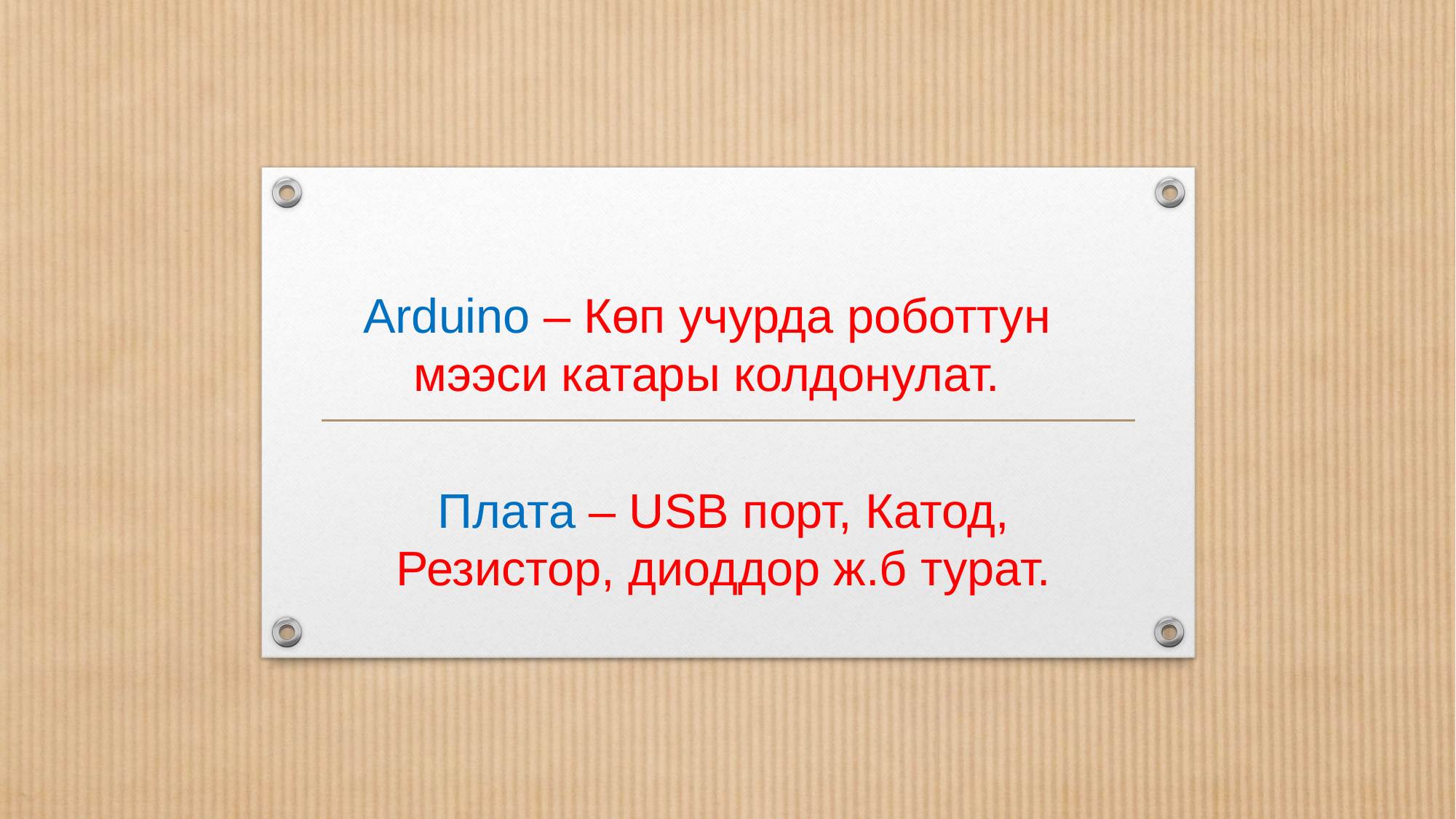

# Arduino – Көп учурда роботтун мээси катары колдонулат.
Плата – USB порт, Катод, Резистор, диоддор ж.б турат.